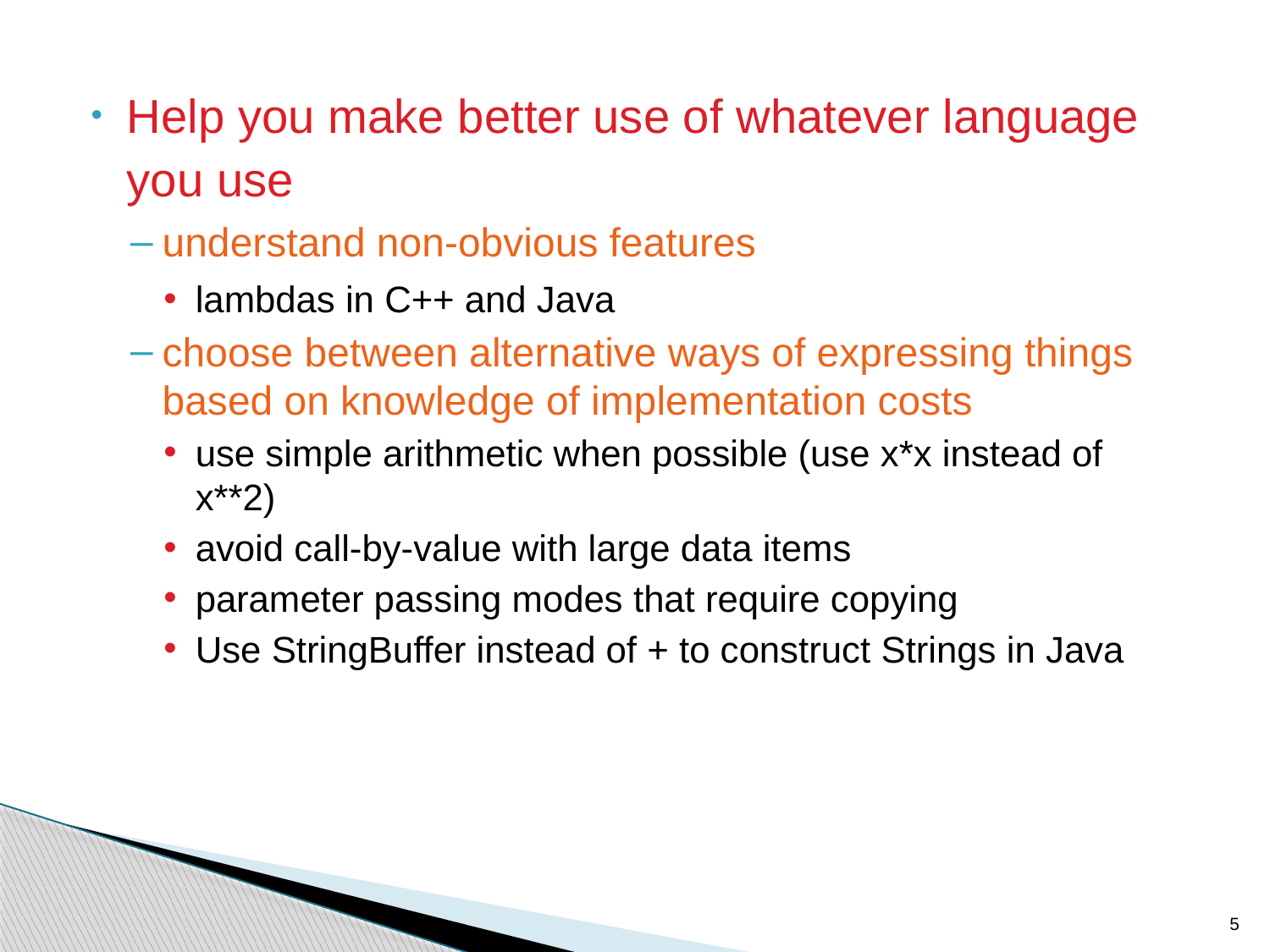

Help you make better use of whatever language you use
understand non-obvious features
lambdas in C++ and Java
choose between alternative ways of expressing things based on knowledge of implementation costs
use simple arithmetic when possible (use x*x instead of x**2)
avoid call-by-value with large data items
parameter passing modes that require copying
Use StringBuffer instead of + to construct Strings in Java
5